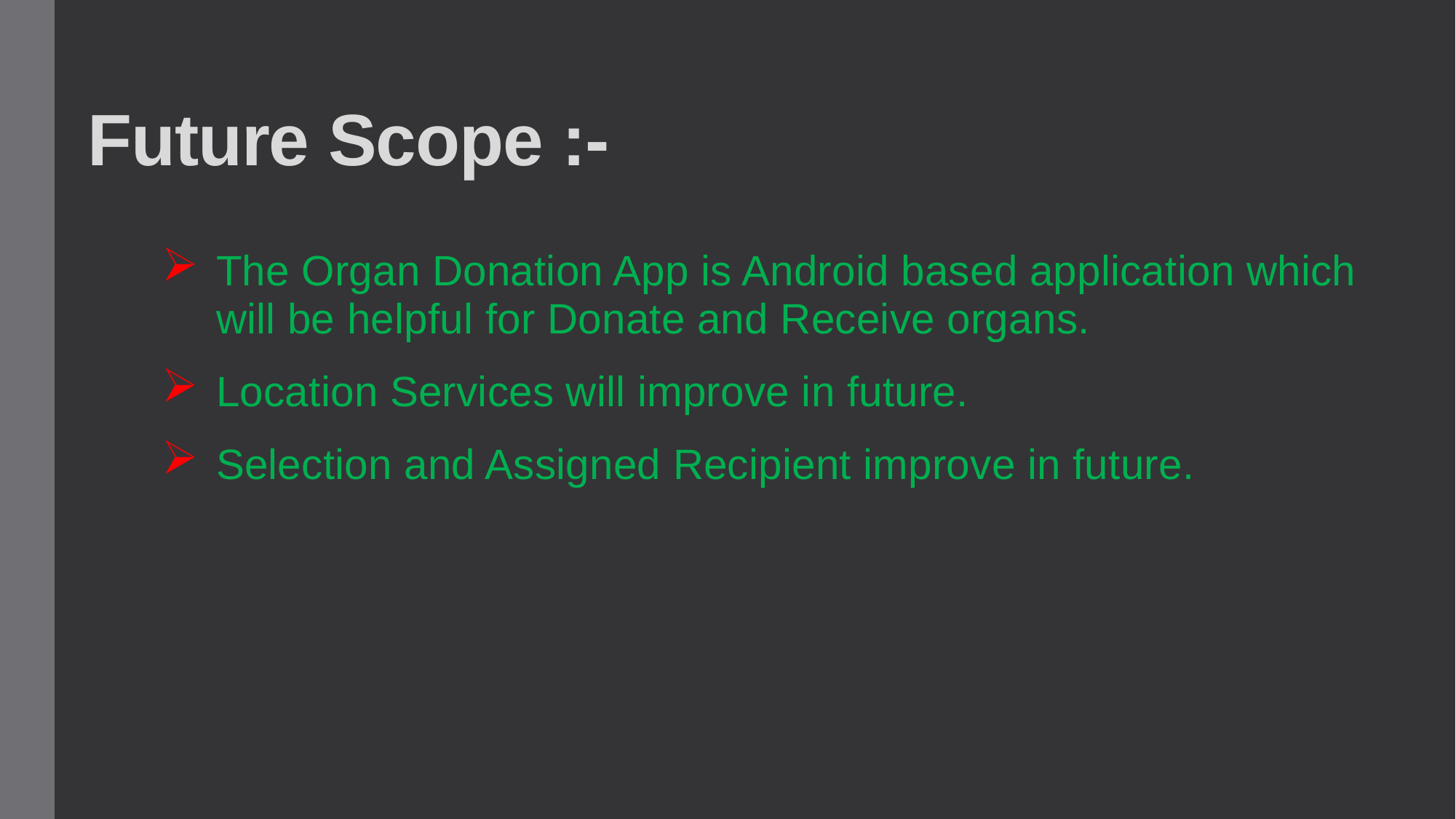

# Future Scope :-
The Organ Donation App is Android based application which will be helpful for Donate and Receive organs.
Location Services will improve in future.
Selection and Assigned Recipient improve in future.